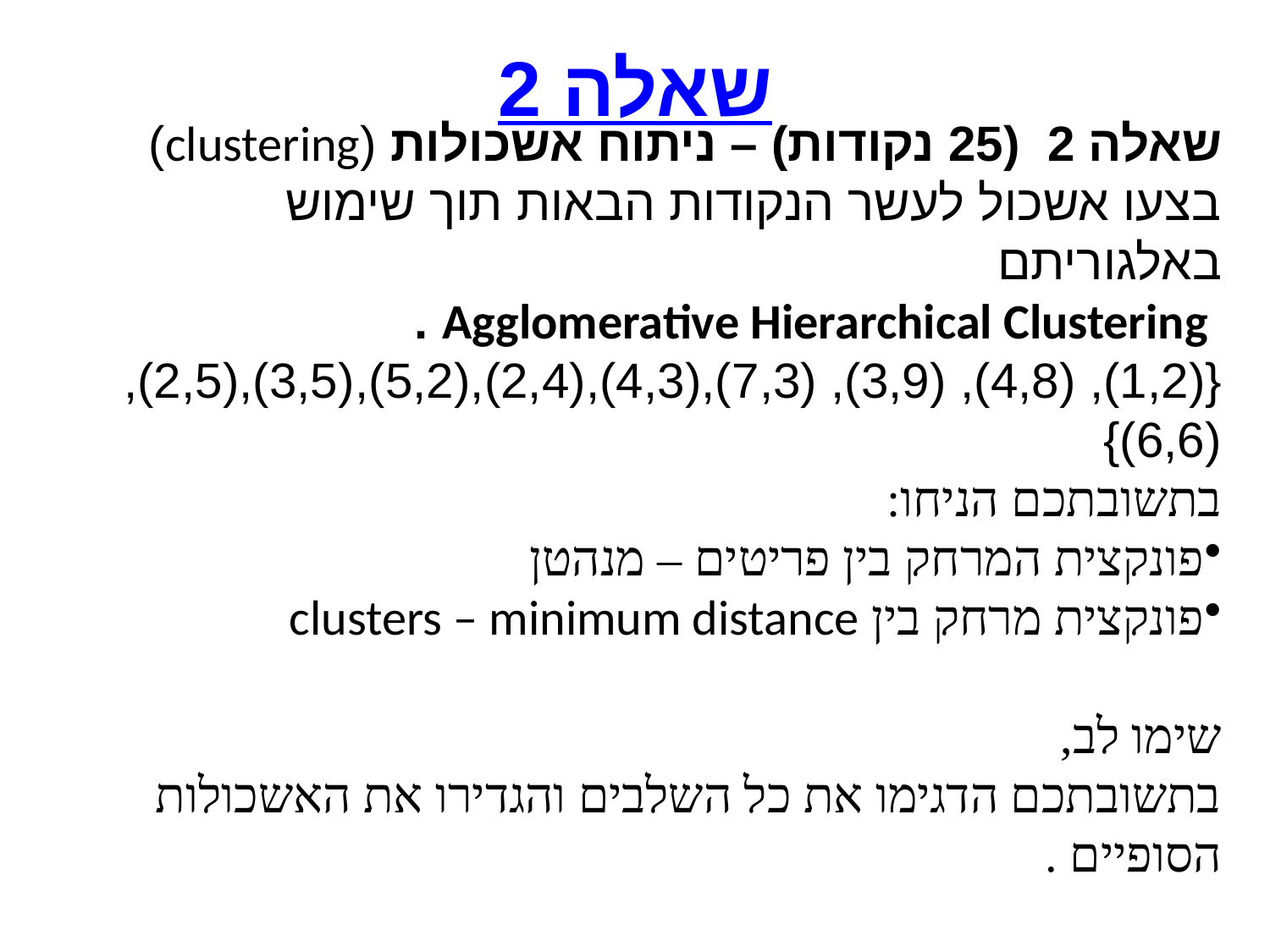

# שאלה 2
שאלה 2  (25 נקודות) – ניתוח אשכולות (clustering)
בצעו אשכול לעשר הנקודות הבאות תוך שימוש באלגוריתם
 Agglomerative Hierarchical Clustering .
{(1,2), (4,8), (3,9), (7,3),(4,3),(2,4),(5,2),(3,5),(2,5), (6,6)}
בתשובתכם הניחו:
פונקצית המרחק בין פריטים – מנהטן
פונקצית מרחק בין clusters – minimum distance

שימו לב,
בתשובתכם הדגימו את כל השלבים והגדירו את האשכולות
הסופיים .